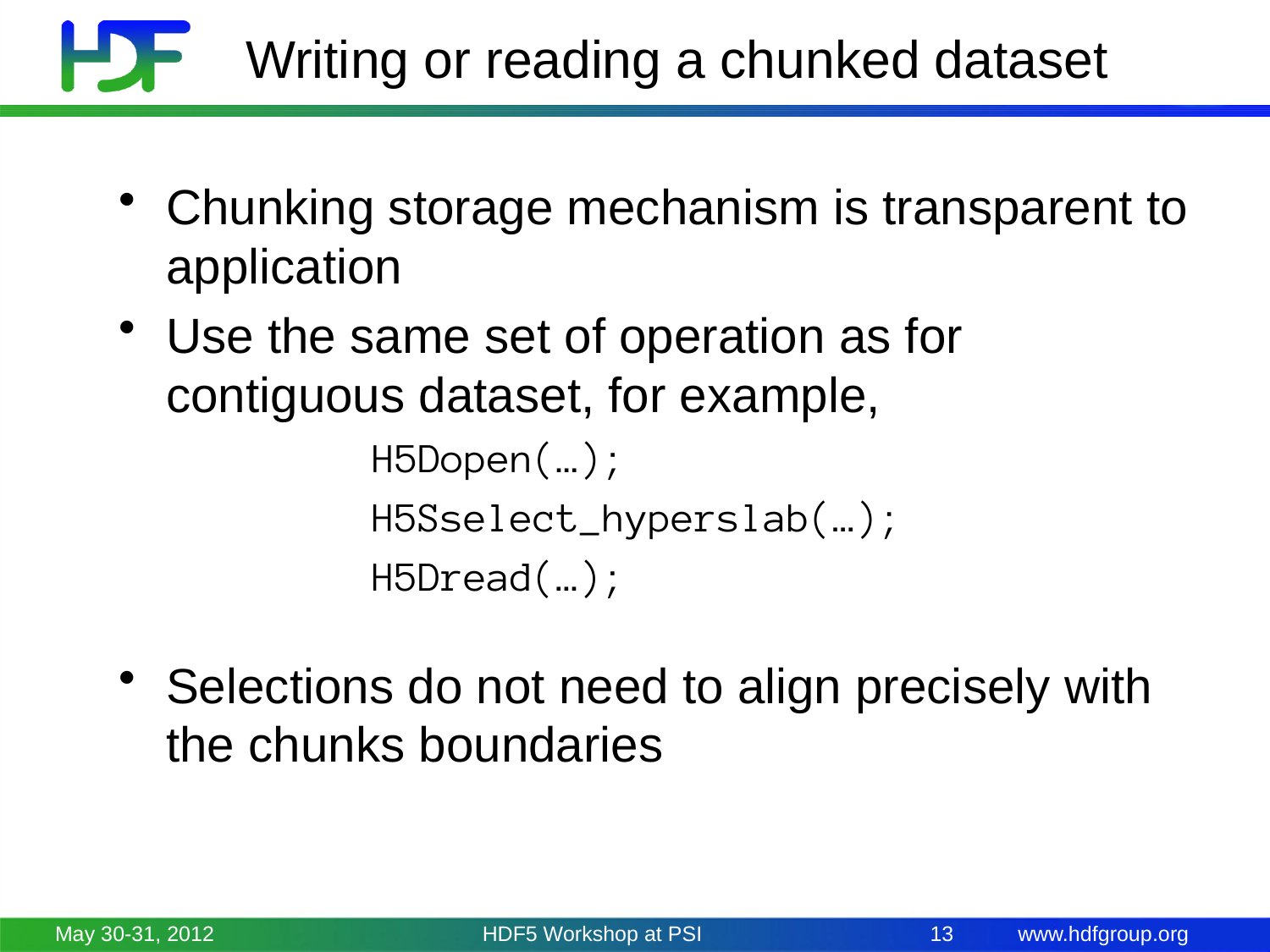

# Writing or reading a chunked dataset
Chunking storage mechanism is transparent to application
Use the same set of operation as for contiguous dataset, for example,
          H5Dopen(…);
           H5Sselect_hyperslab(…);
           H5Dread(…);

Selections do not need to align precisely with the chunks boundaries

May 30-31, 2012
HDF5 Workshop at PSI
13